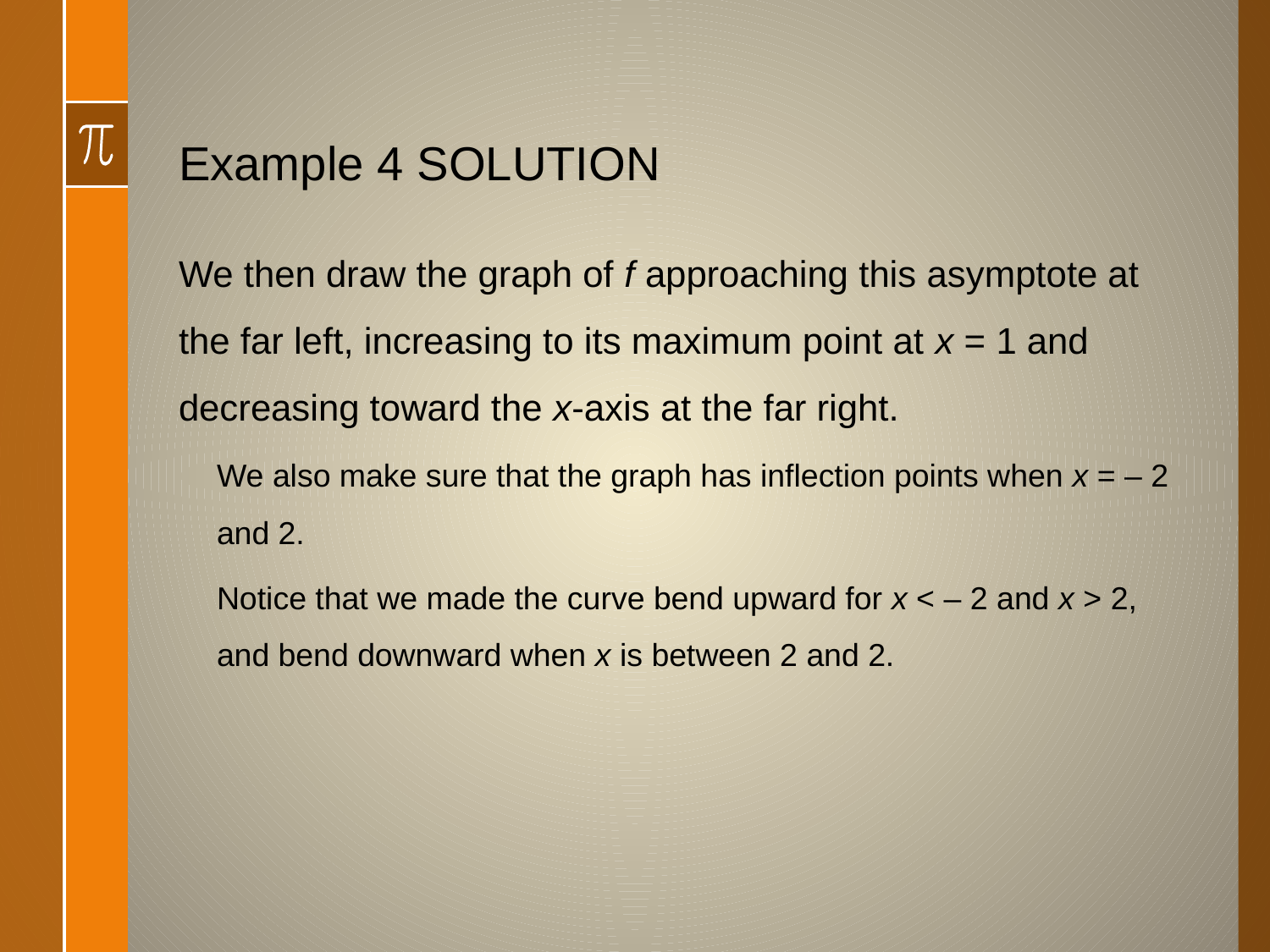

# Example 4 SOLUTION
We then draw the graph of f approaching this asymptote at the far left, increasing to its maximum point at x = 1 and decreasing toward the x-axis at the far right.
We also make sure that the graph has inflection points when x = – 2 and 2.
Notice that we made the curve bend upward for x < – 2 and x > 2, and bend downward when x is between 2 and 2.